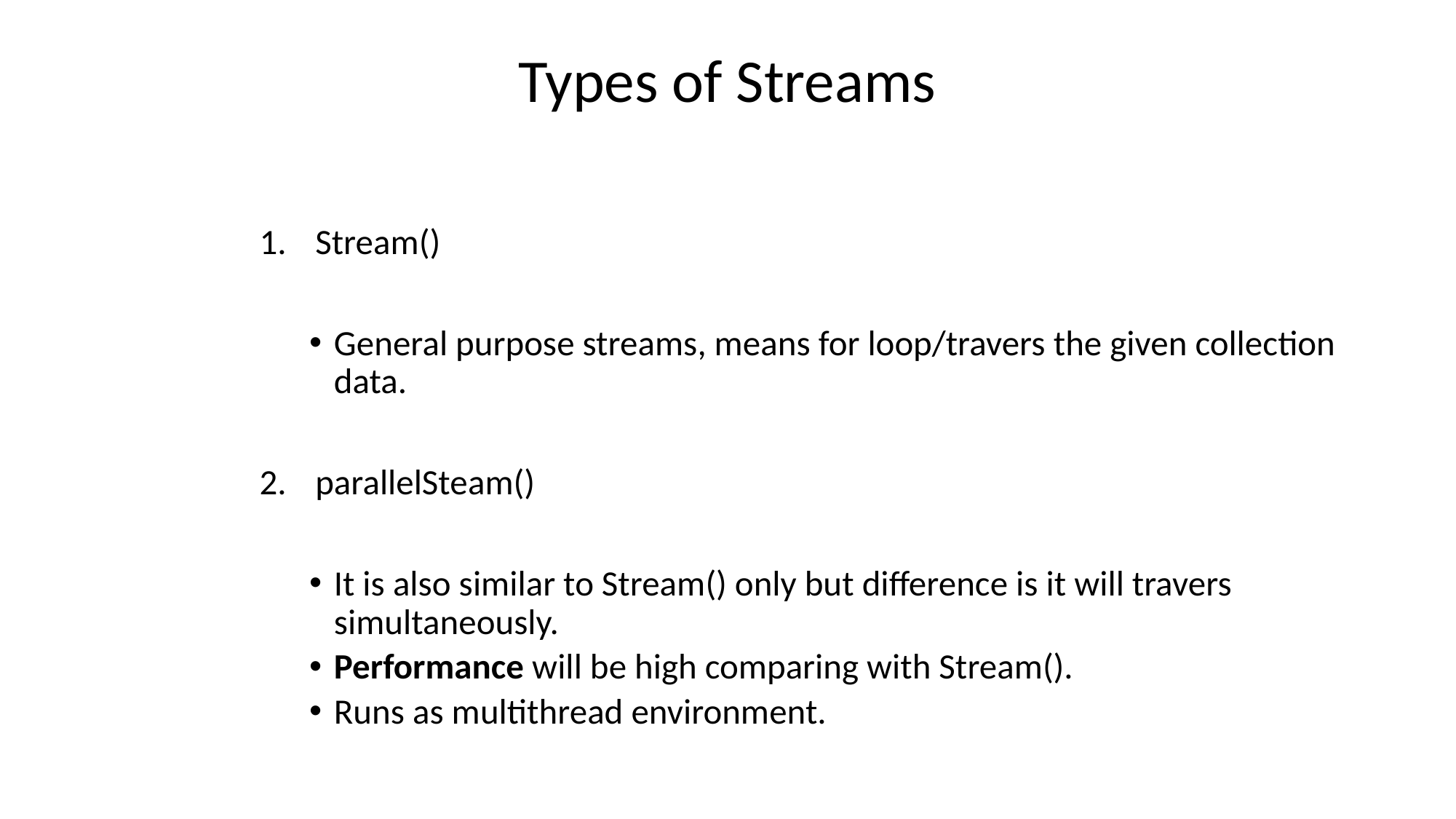

# Types of Streams
Stream()

General purpose streams, means for loop/travers the given collection data.

parallelSteam()

It is also similar to Stream() only but difference is it will travers simultaneously.
Performance will be high comparing with Stream().
Runs as multithread environment.